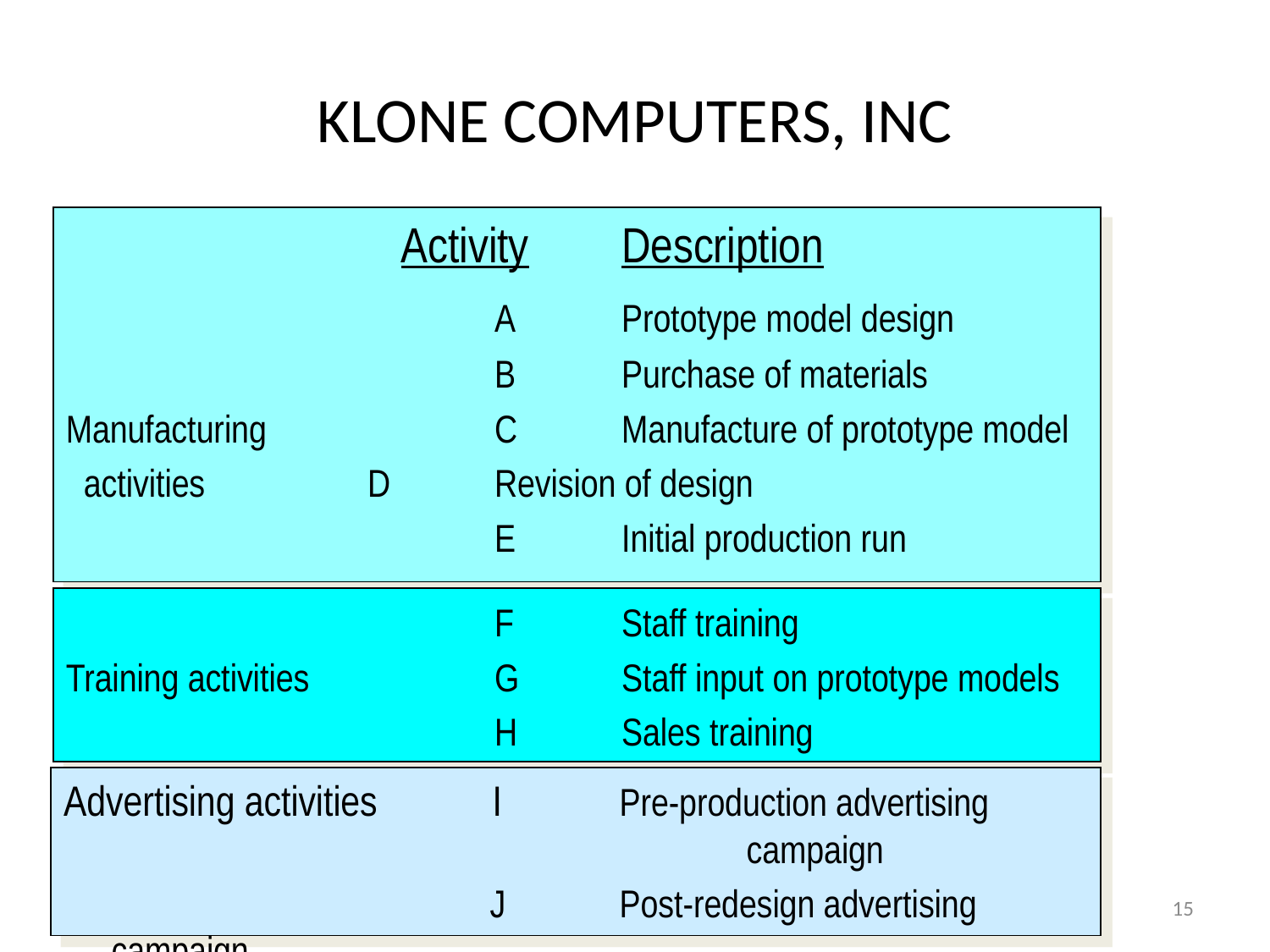

# KLONE COMPUTERS, INC
			   Activity	Description
				A	Prototype model design
				B	Purchase of materials
Manufacturing		C	Manufacture of prototype model
  activities		D	Revision of design
				E 	Initial production run
				F	Staff training
Training activities		G	Staff input on prototype models
				H	Sales training
Advertising activities   	I	Pre-production advertising 						campaign
			              J	Post-redesign advertising campaign
15